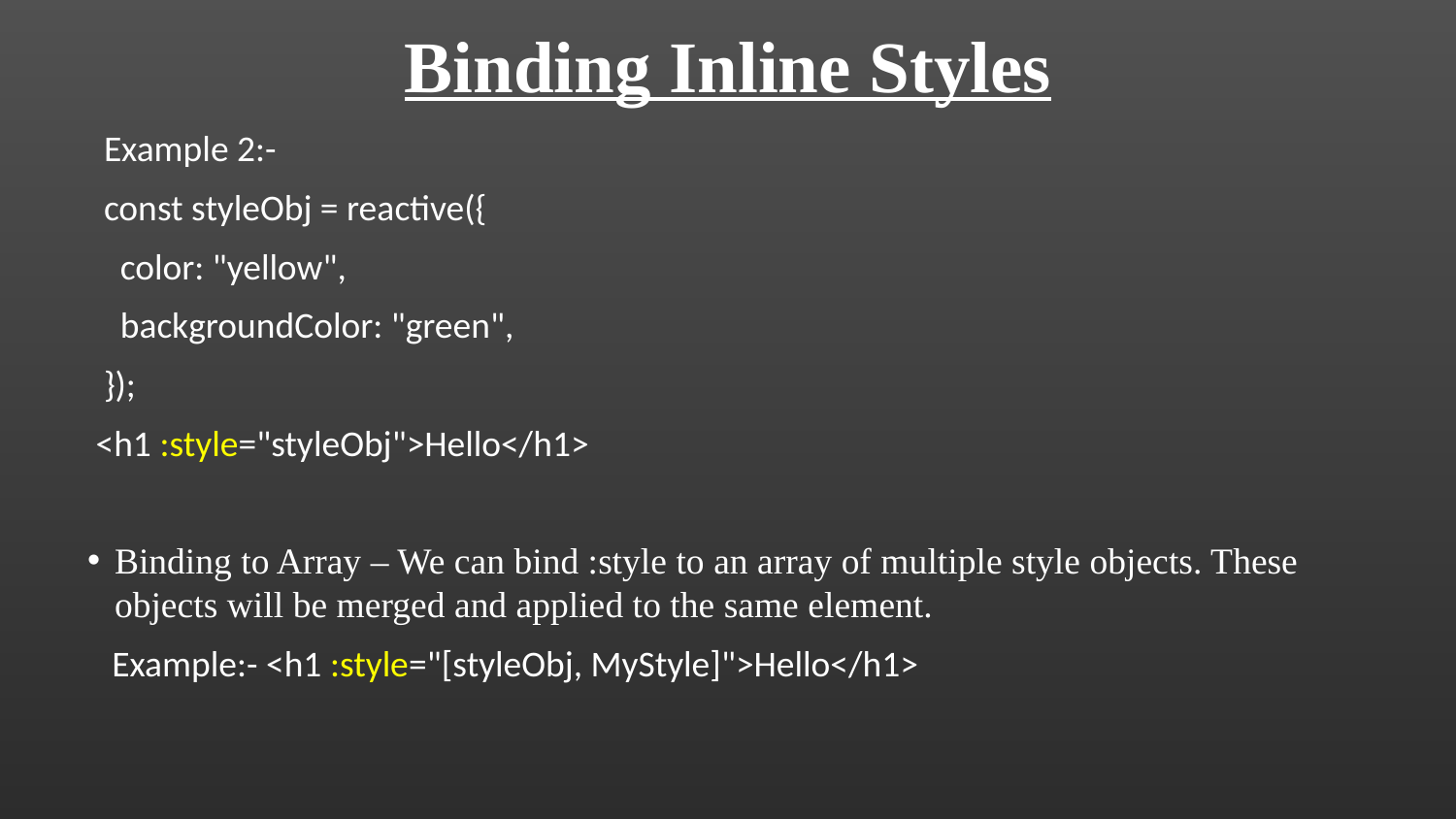

Binding Inline Styles
  Example 2:-
  const styleObj = reactive({
    color: "yellow",
    backgroundColor: "green",
  });
 <h1 :style="styleObj">Hello</h1>

Binding to Array – We can bind :style to an array of multiple style objects. These objects will be merged and applied to the same element.
   Example:- <h1 :style="[styleObj, MyStyle]">Hello</h1>